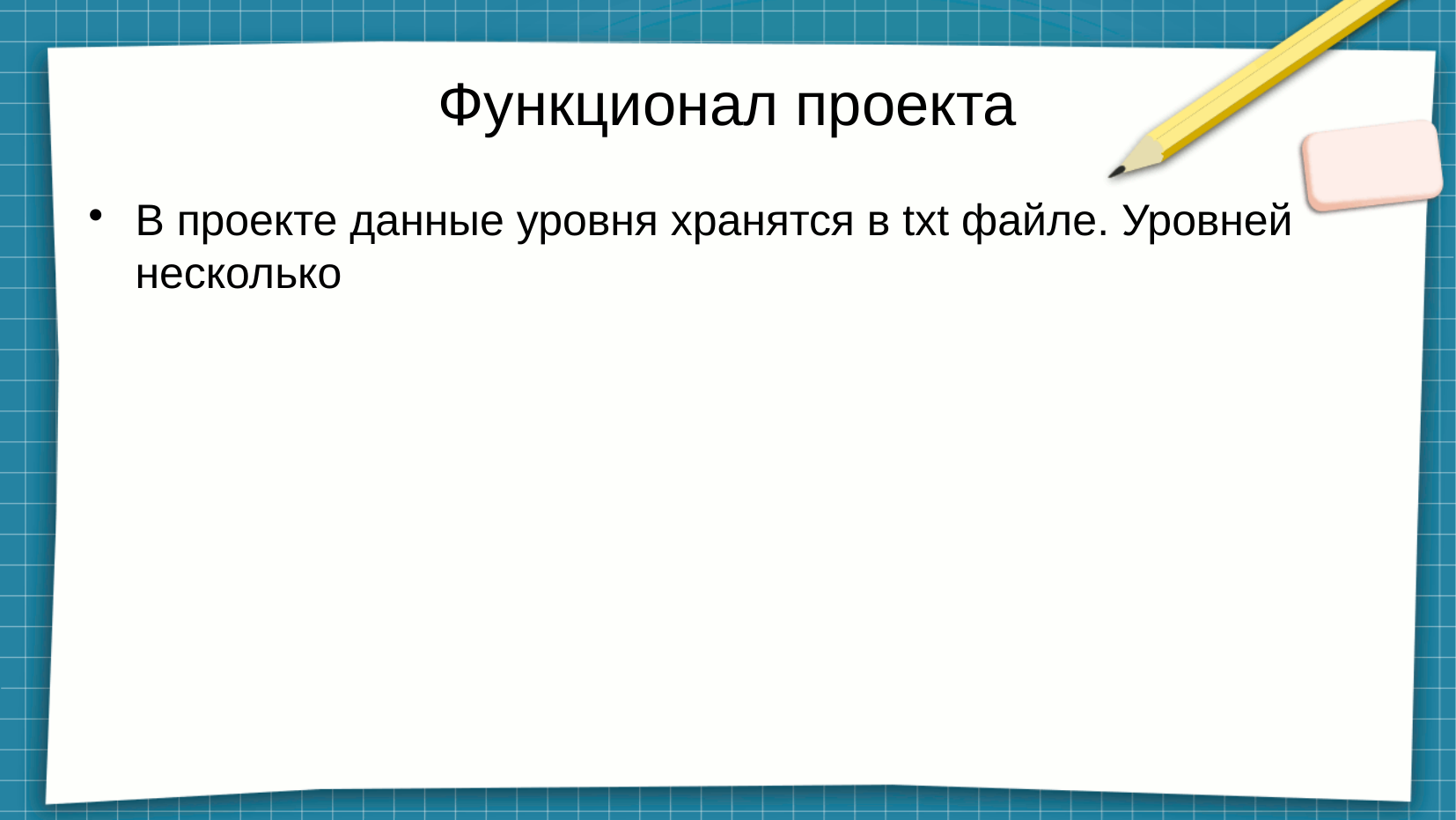

# Функционал проекта
В проекте данные уровня хранятся в txt файле. Уровней несколько